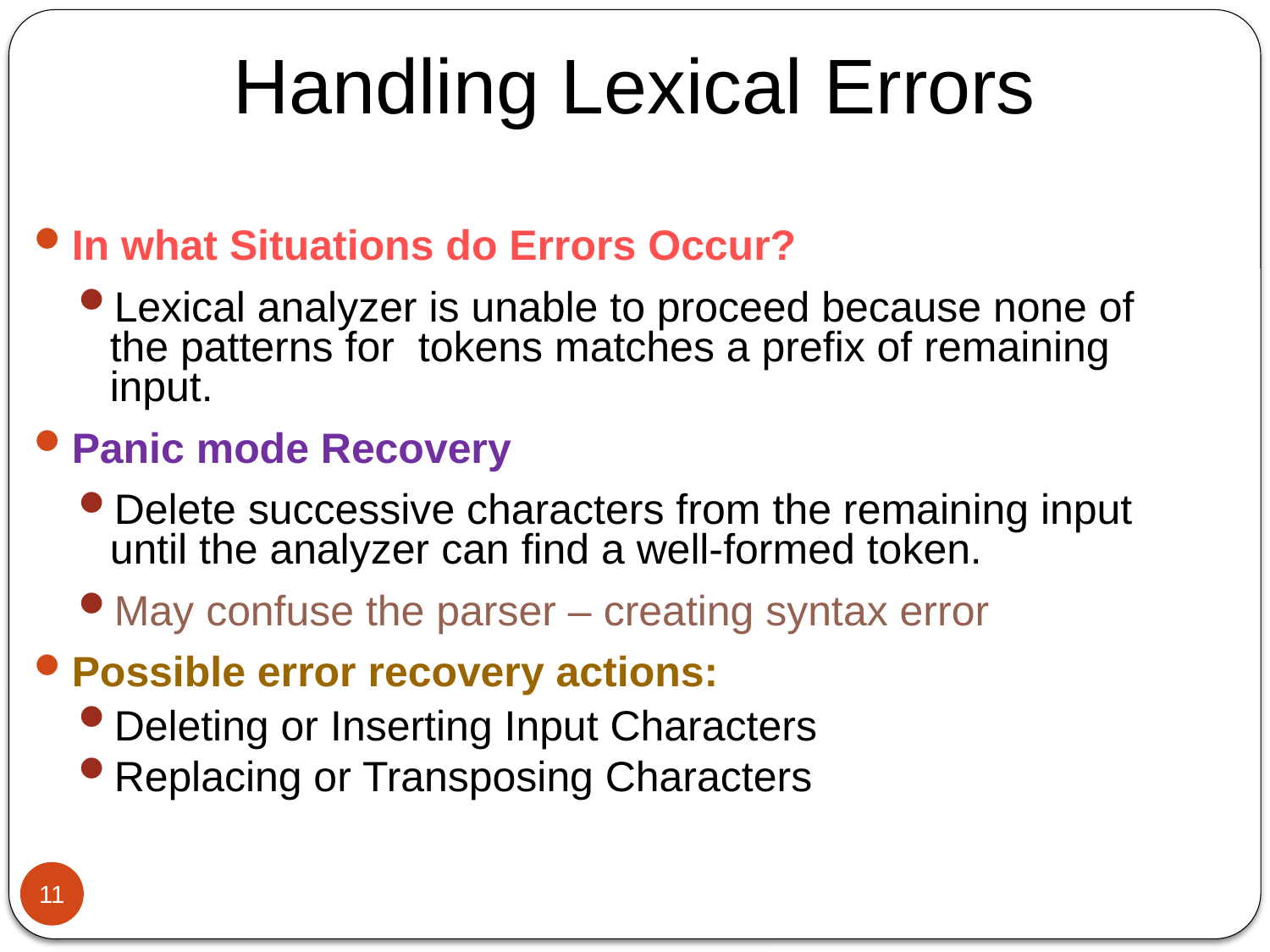

# Handling Lexical Errors
In what Situations do Errors Occur?
Lexical analyzer is unable to proceed because none of the patterns for  tokens matches a prefix of remaining input.
Panic mode Recovery
Delete successive characters from the remaining input until the analyzer can find a well-formed token.
May confuse the parser – creating syntax error
Possible error recovery actions:
Deleting or Inserting Input Characters
Replacing or Transposing Characters
11